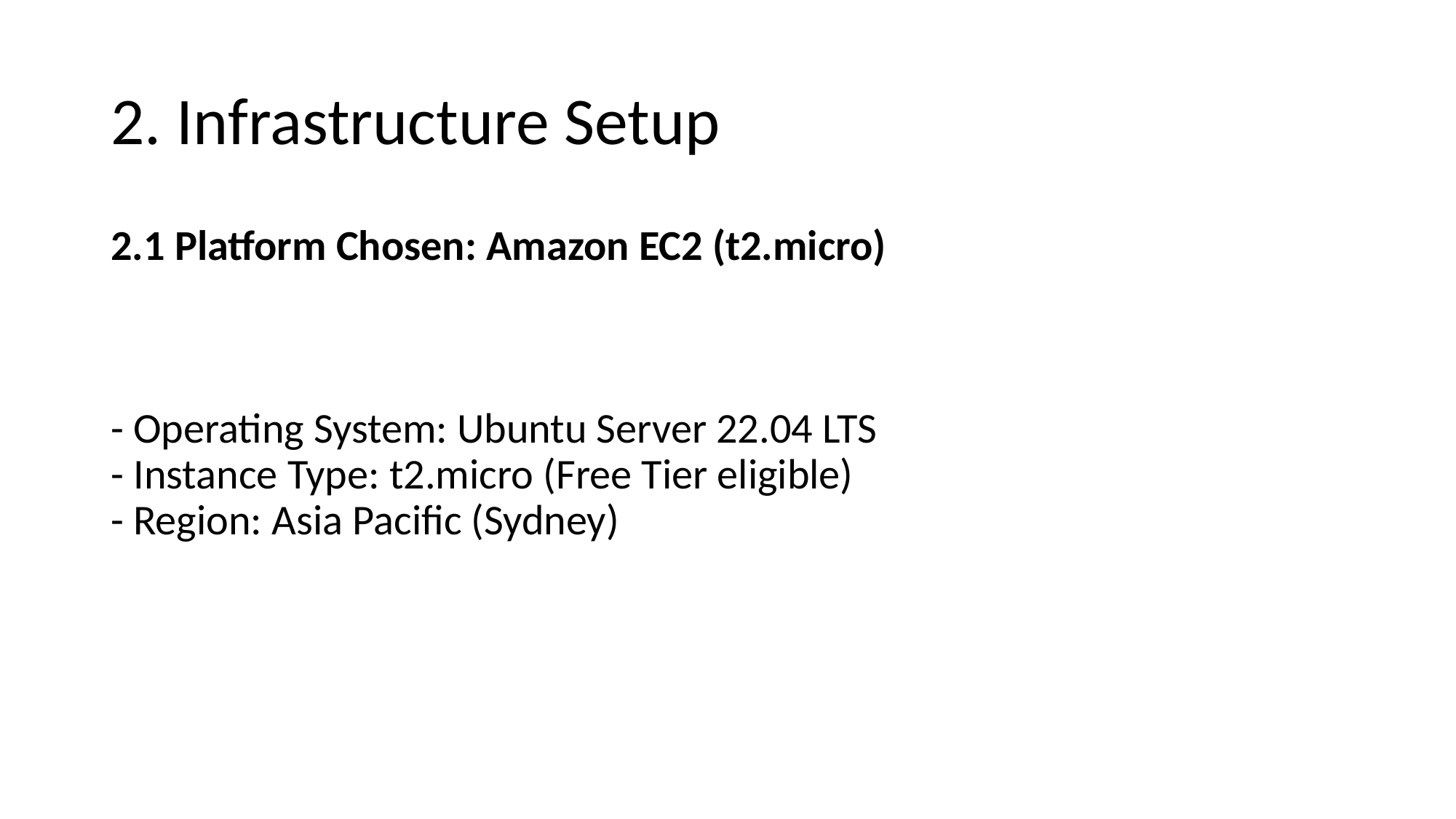

# 2. Infrastructure Setup
2.1 Platform Chosen: Amazon EC2 (t2.micro)

- Operating System: Ubuntu Server 22.04 LTS
- Instance Type: t2.micro (Free Tier eligible)
- Region: Asia Pacific (Sydney)